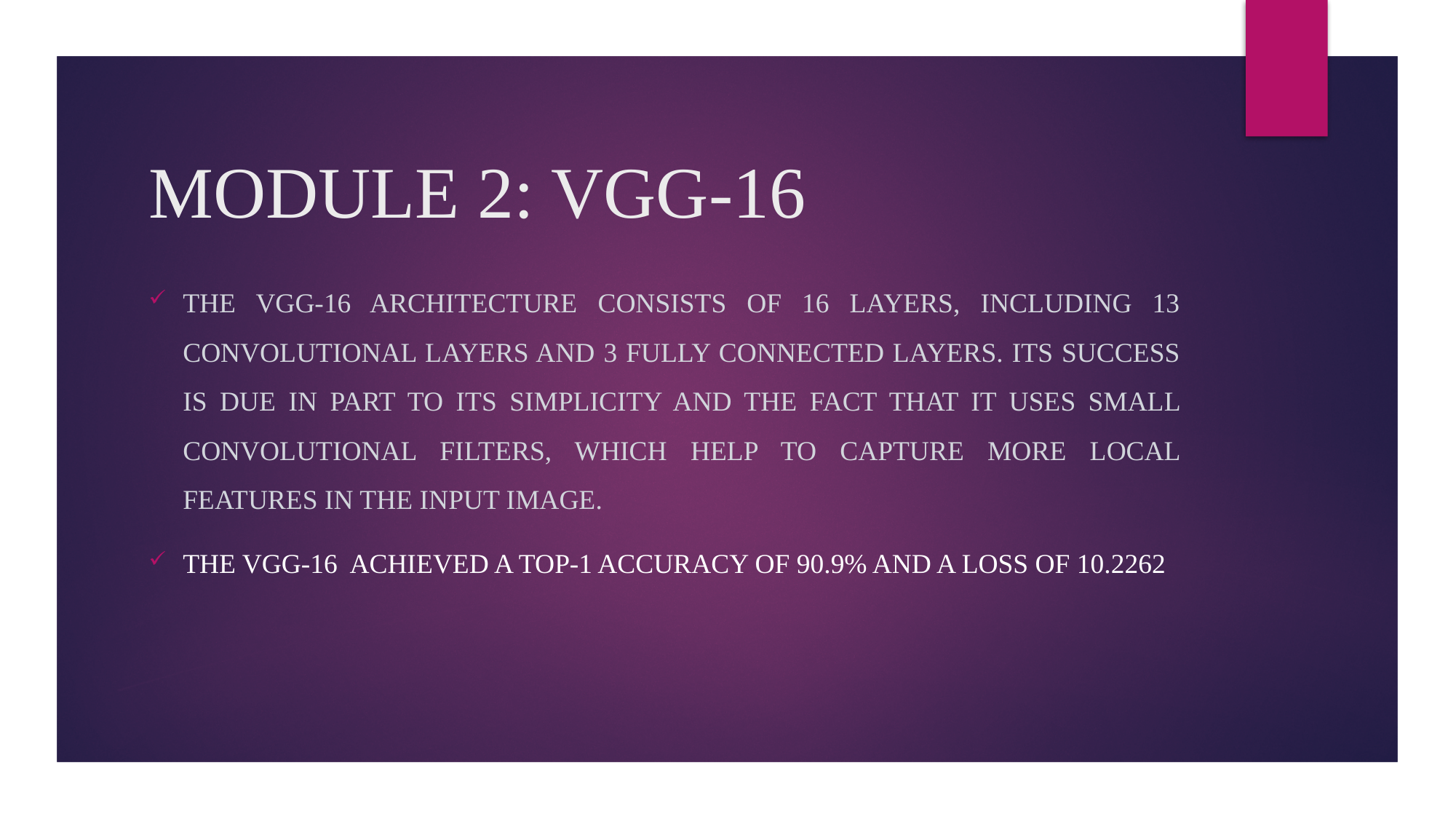

# MODULE 2: VGG-16
The VGG-16 architecture consists of 16 layers, including 13 convolutional layers and 3 fully connected layers. Its success is due in part to its simplicity and the fact that it uses small convolutional filters, which help to capture more local features in the input image.
The VGG-16  achieved a top-1 accuracy of 90.9% and a loss of 10.2262